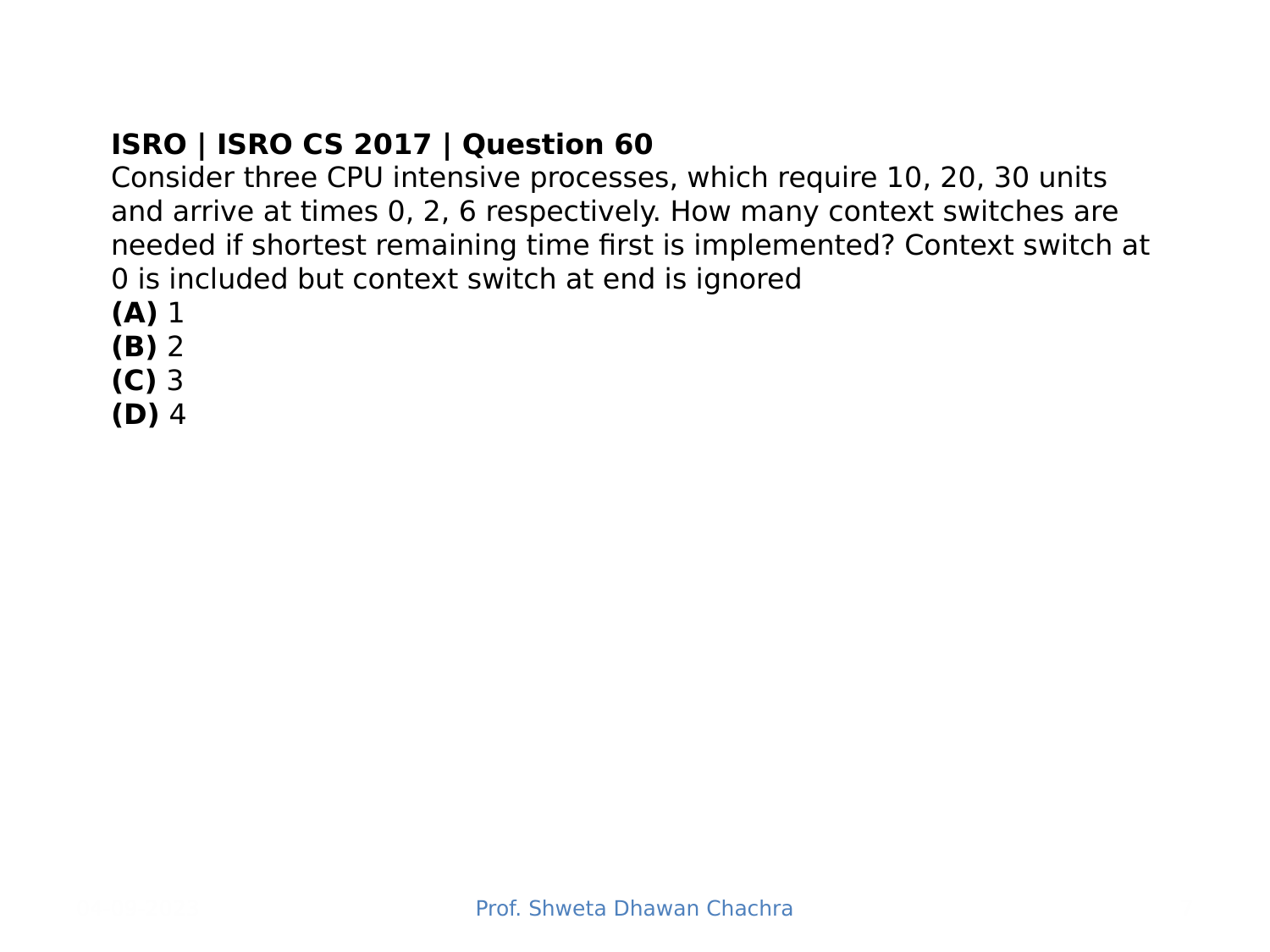

ISRO | ISRO CS 2017 | Question 60
Consider three CPU intensive processes, which require 10, 20, 30 units and arrive at times 0, 2, 6 respectively. How many context switches are needed if shortest remaining time first is implemented? Context switch at 0 is included but context switch at end is ignored
(A) 1
(B) 2
(C) 3
(D) 4
04-09-2023
Prof. Shweta Dhawan Chachra
7